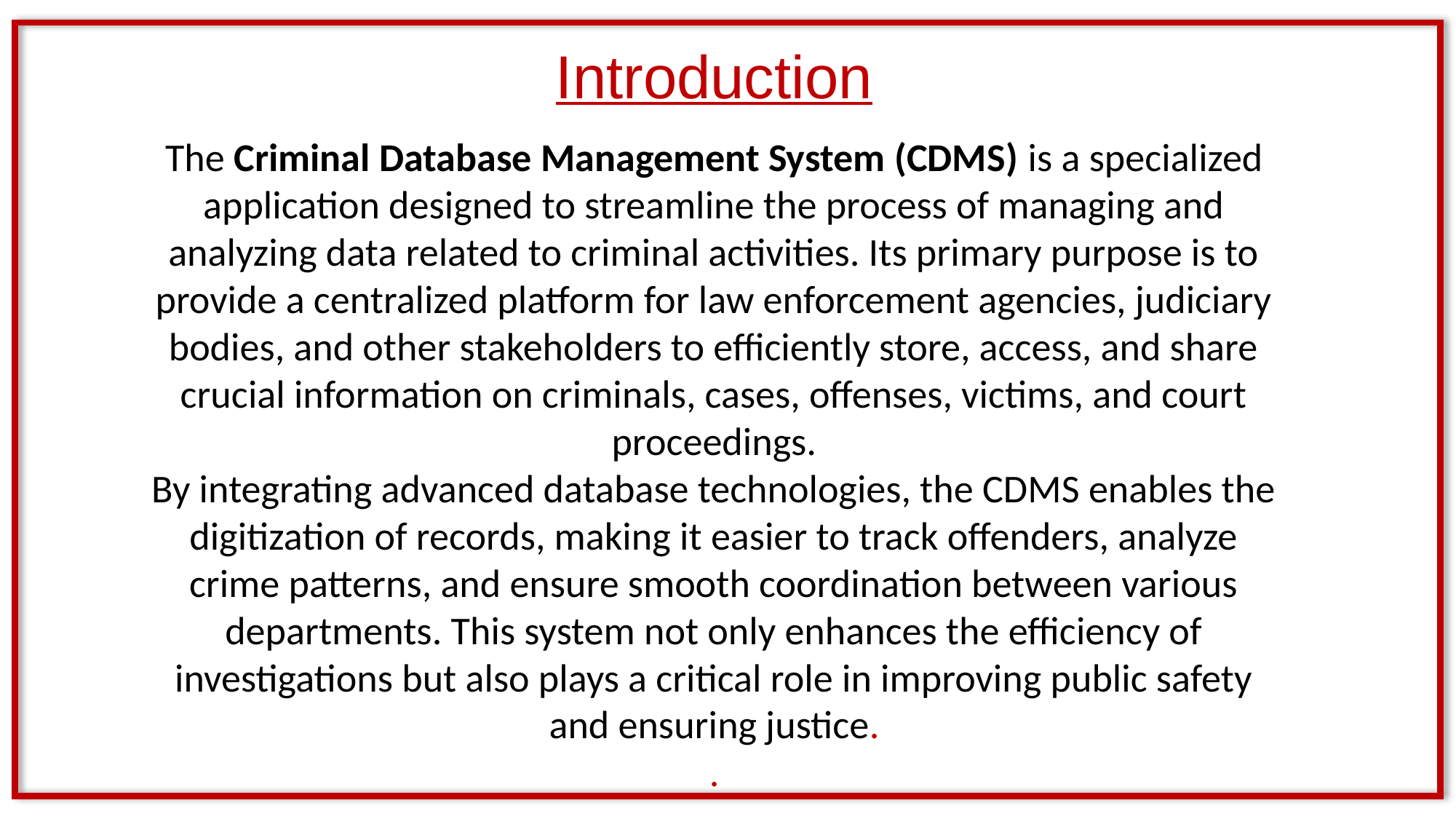

Introduction
The Criminal Database Management System (CDMS) is a specialized application designed to streamline the process of managing and analyzing data related to criminal activities. Its primary purpose is to provide a centralized platform for law enforcement agencies, judiciary bodies, and other stakeholders to efficiently store, access, and share crucial information on criminals, cases, offenses, victims, and court proceedings.
By integrating advanced database technologies, the CDMS enables the digitization of records, making it easier to track offenders, analyze crime patterns, and ensure smooth coordination between various departments. This system not only enhances the efficiency of investigations but also plays a critical role in improving public safety and ensuring justice.
.